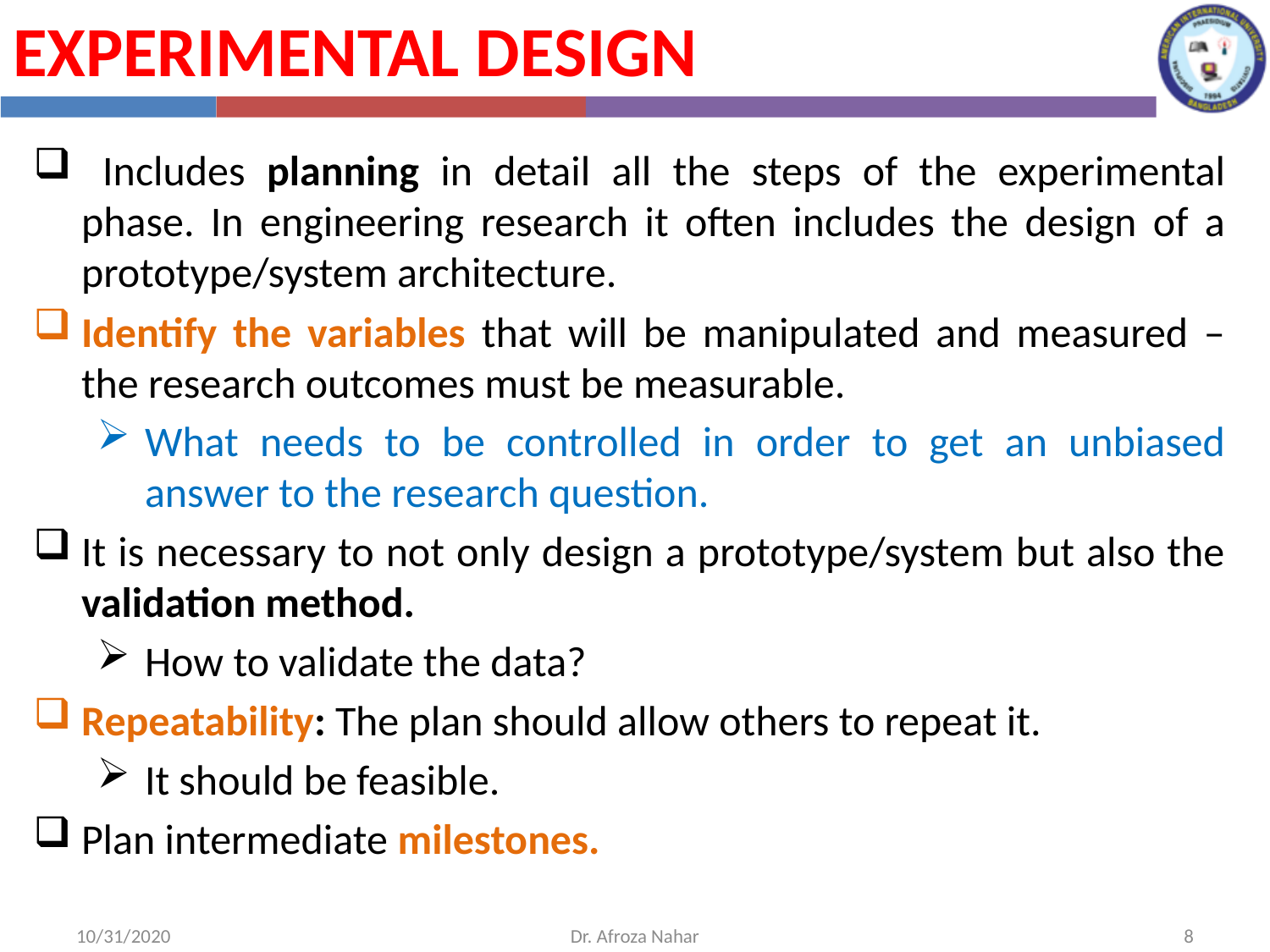

Experimental Design
 Includes planning in detail all the steps of the experimental phase. In engineering research it often includes the design of a prototype/system architecture.
Identify the variables that will be manipulated and measured – the research outcomes must be measurable.
What needs to be controlled in order to get an unbiased answer to the research question.
It is necessary to not only design a prototype/system but also the validation method.
How to validate the data?
Repeatability: The plan should allow others to repeat it.
It should be feasible.
Plan intermediate milestones.

10/31/2020
Dr. Afroza Nahar
8